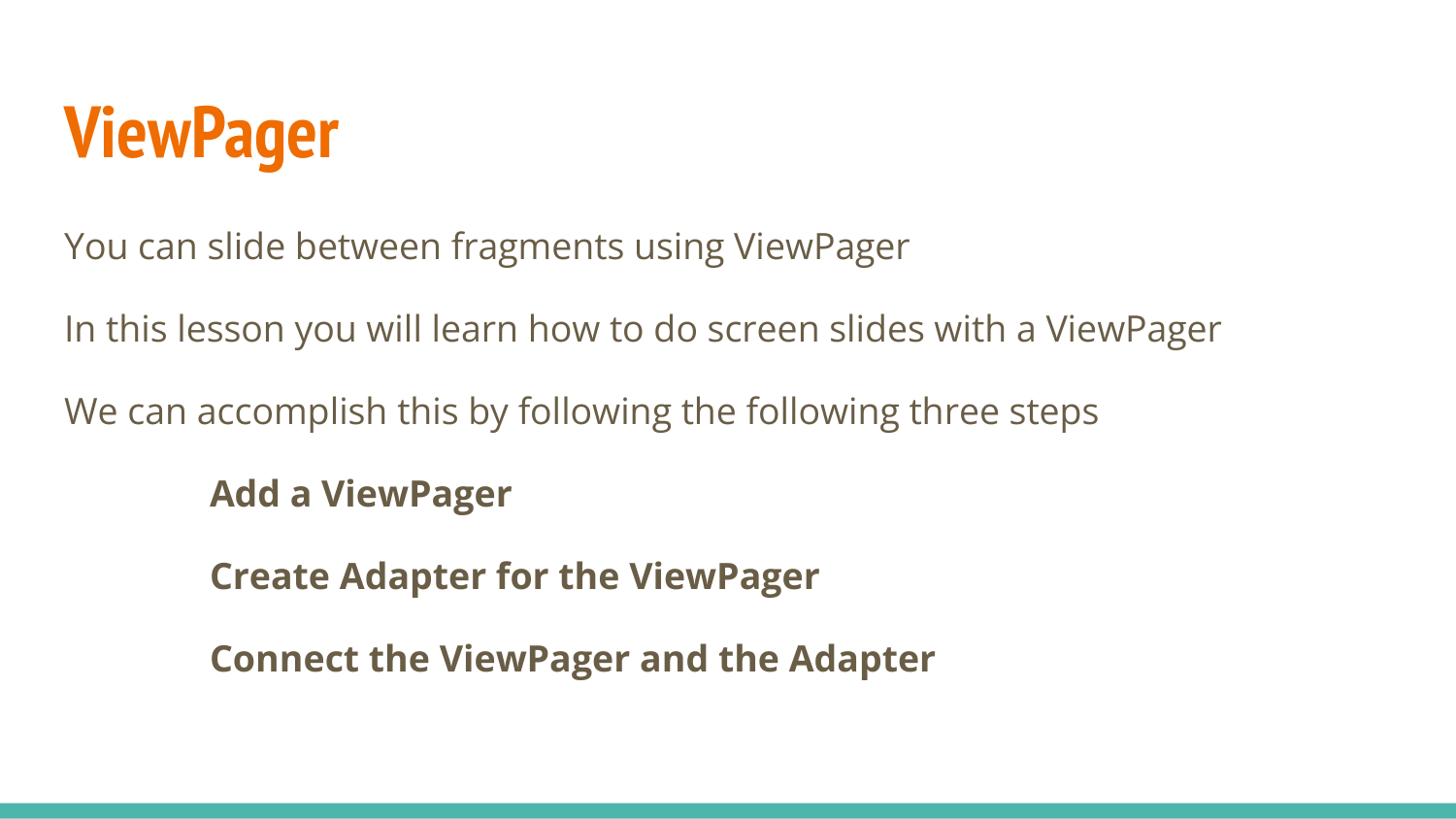

# ViewPager
You can slide between fragments using ViewPager
In this lesson you will learn how to do screen slides with a ViewPager
We can accomplish this by following the following three steps
	Add a ViewPager
	Create Adapter for the ViewPager
	Connect the ViewPager and the Adapter